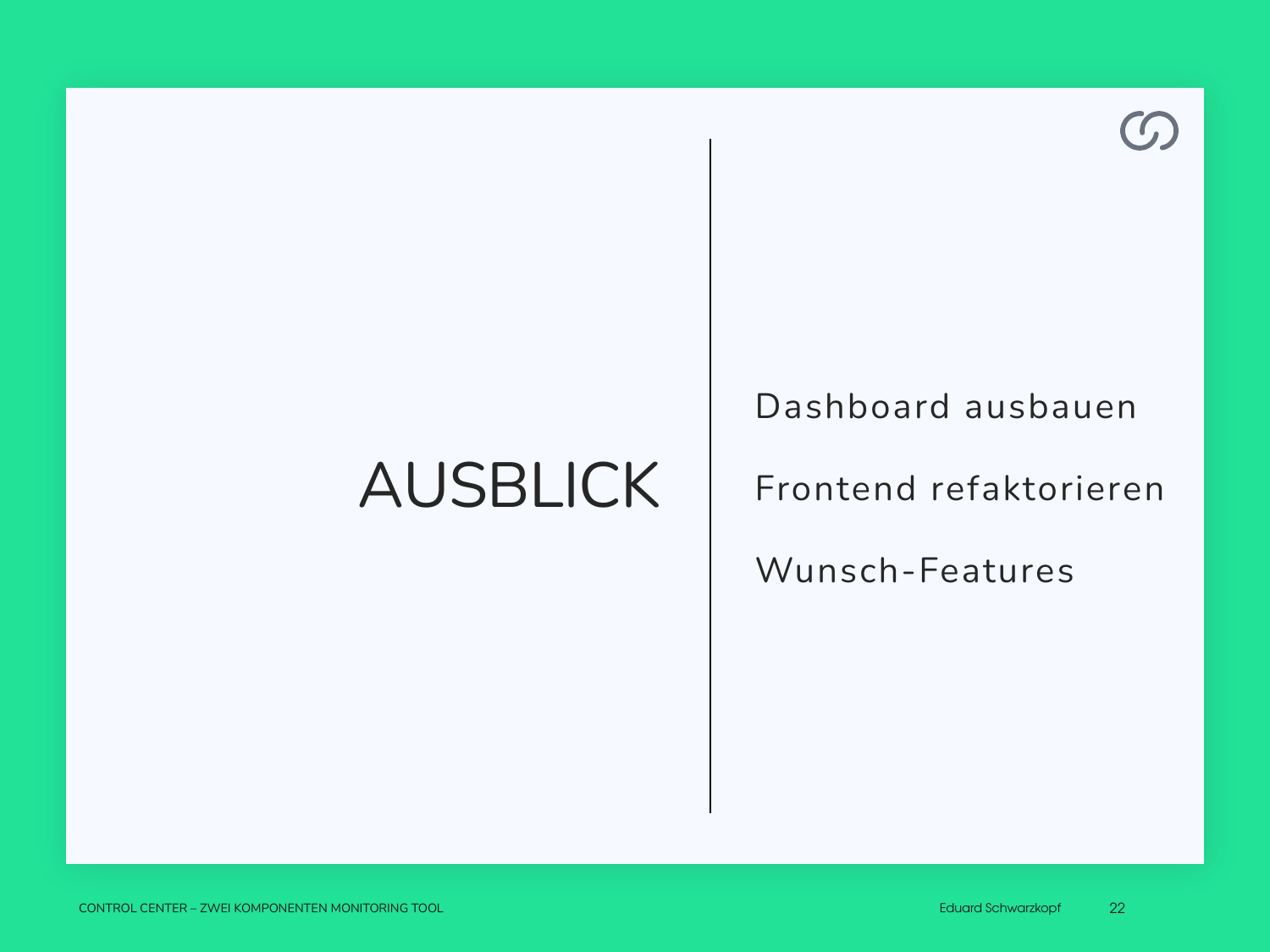

Dashboard ausbauen
Frontend refaktorieren
Wunsch-Features
# Ausblick